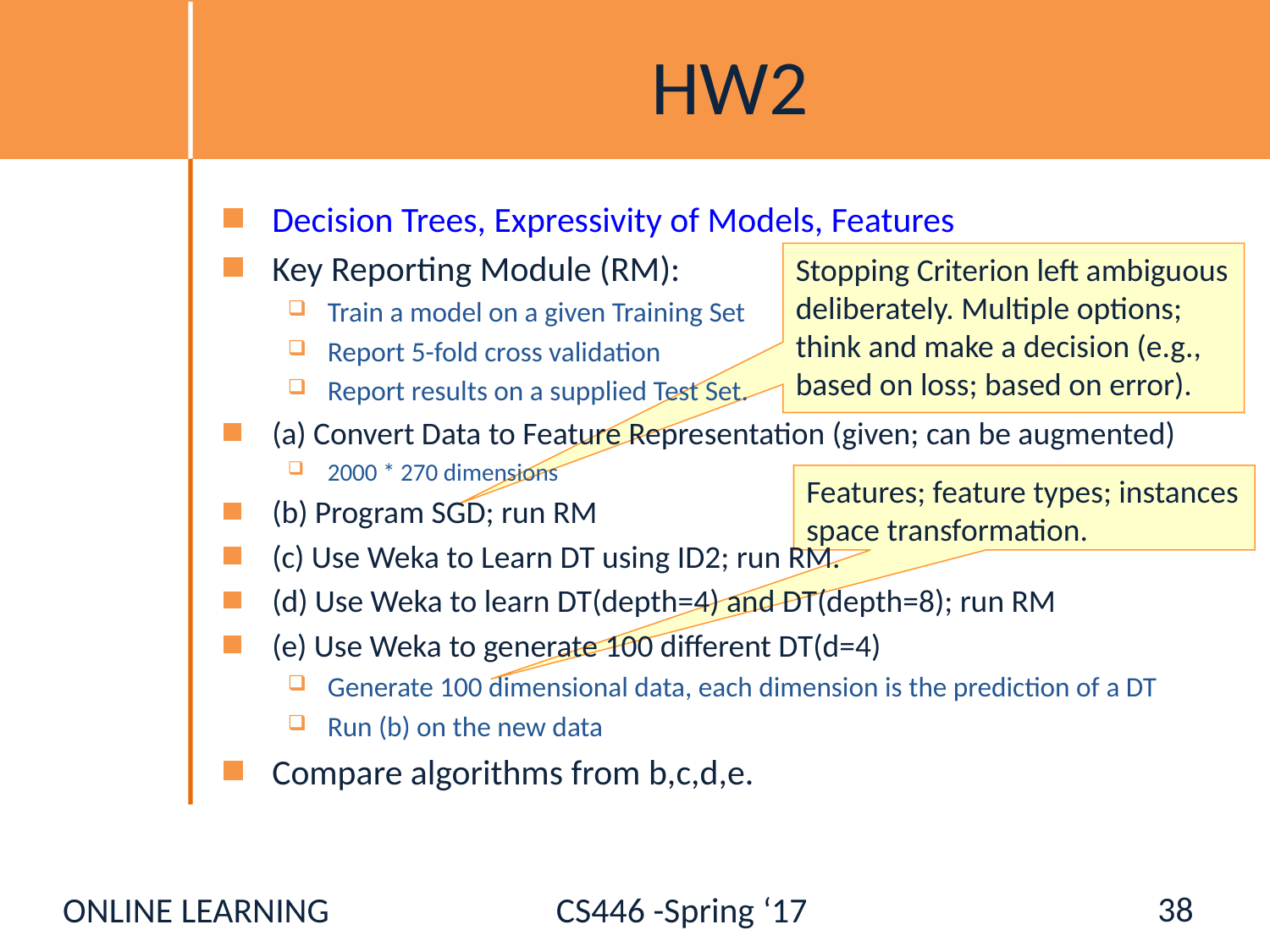

# HW2
Decision Trees, Expressivity of Models, Features
Key Reporting Module (RM):
Train a model on a given Training Set
Report 5-fold cross validation
Report results on a supplied Test Set.
(a) Convert Data to Feature Representation (given; can be augmented)
2000 * 270 dimensions
(b) Program SGD; run RM
(c) Use Weka to Learn DT using ID2; run RM.
(d) Use Weka to learn DT(depth=4) and DT(depth=8); run RM
(e) Use Weka to generate 100 different DT(d=4)
Generate 100 dimensional data, each dimension is the prediction of a DT
Run (b) on the new data
Compare algorithms from b,c,d,e.
Stopping Criterion left ambiguous deliberately. Multiple options; think and make a decision (e.g., based on loss; based on error).
Features; feature types; instances space transformation.

38